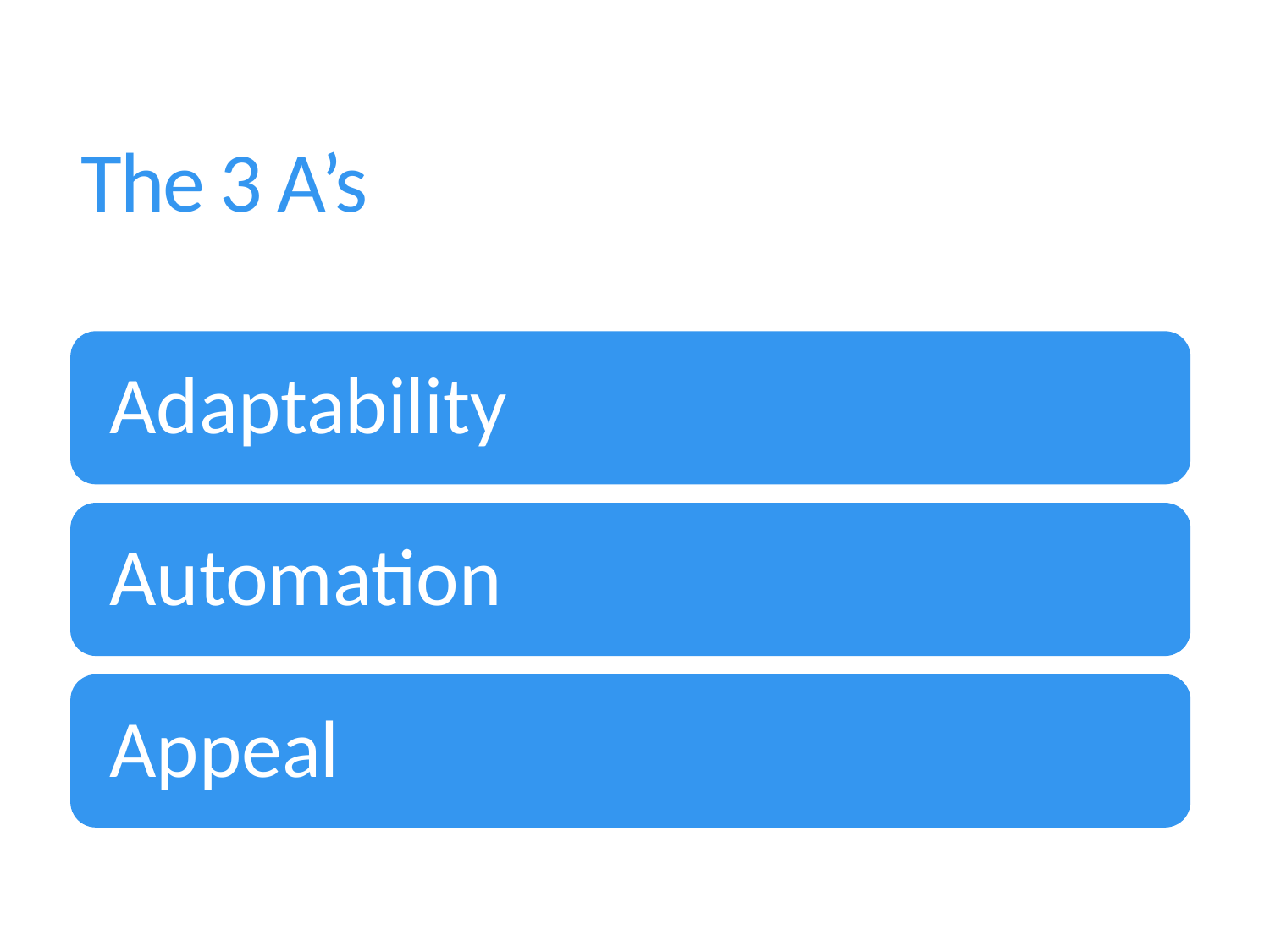

# The 3 A’s
Adaptability
Automation
Appeal